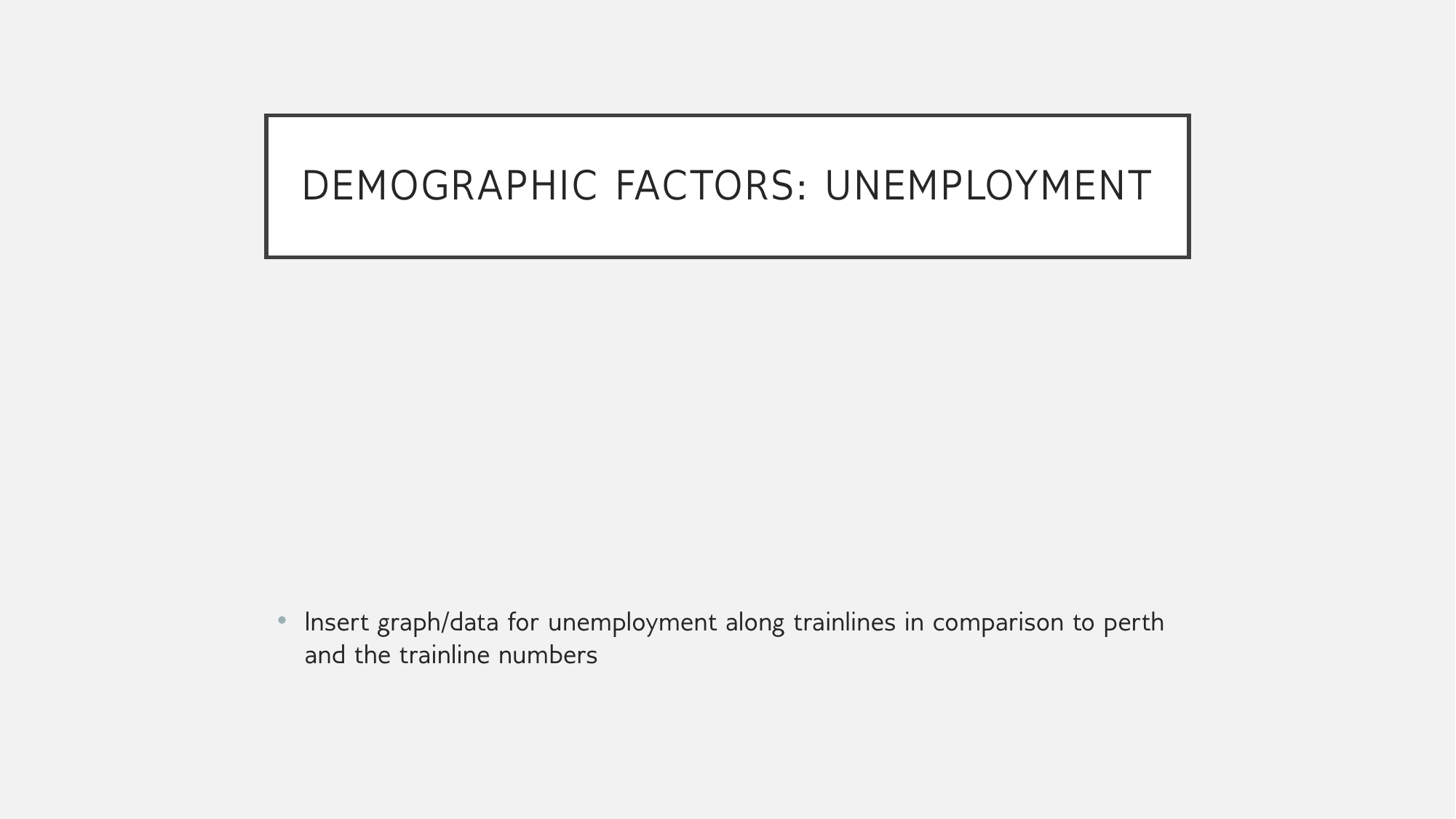

# Demographic factors: unemployment
Insert graph/data for unemployment along trainlines in comparison to perth and the trainline numbers